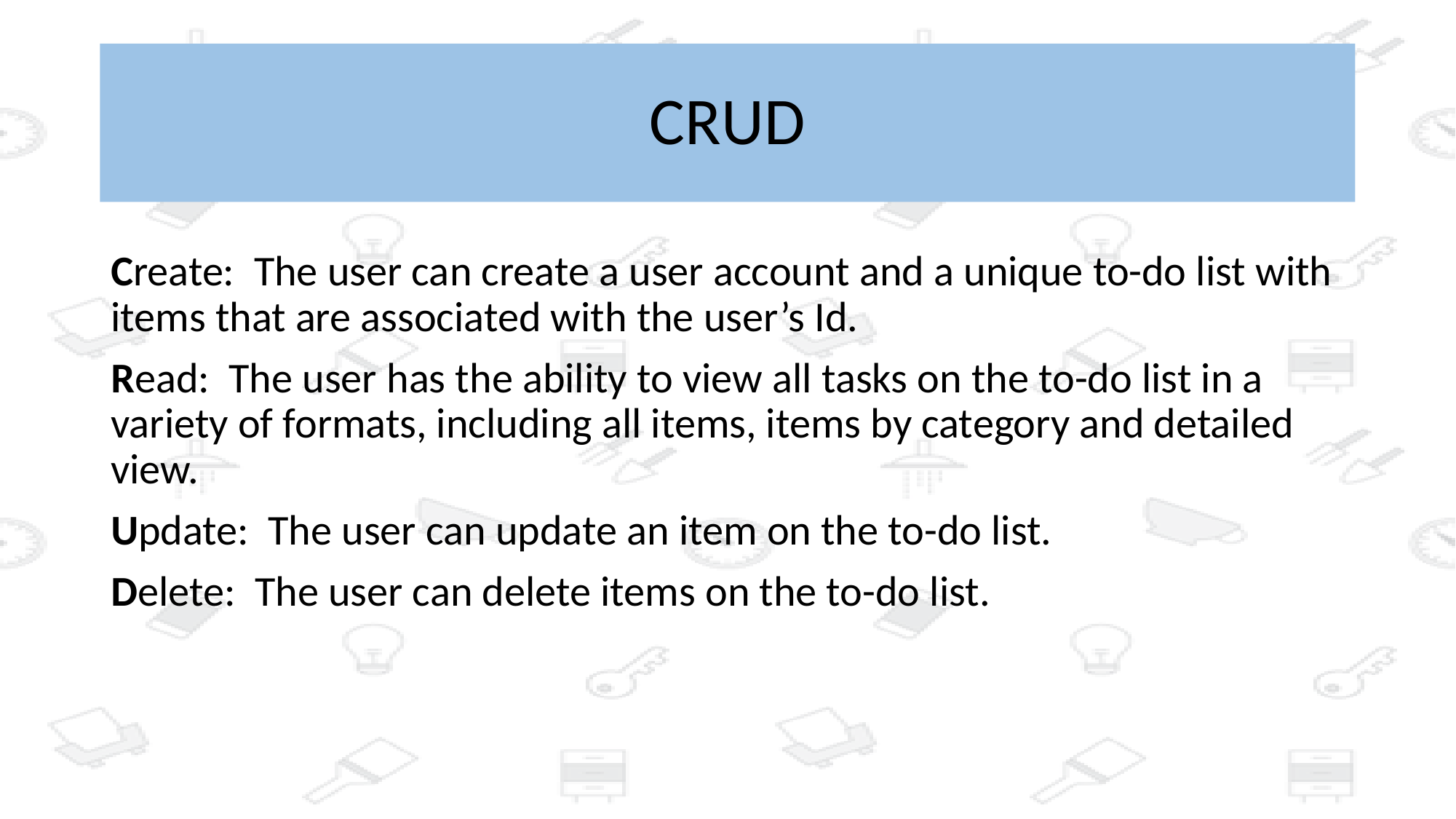

# CRUD
Create:  The user can create a user account and a unique to-do list with items that are associated with the user’s Id.
Read:  The user has the ability to view all tasks on the to-do list in a variety of formats, including all items, items by category and detailed view.
Update:  The user can update an item on the to-do list.
Delete:  The user can delete items on the to-do list.